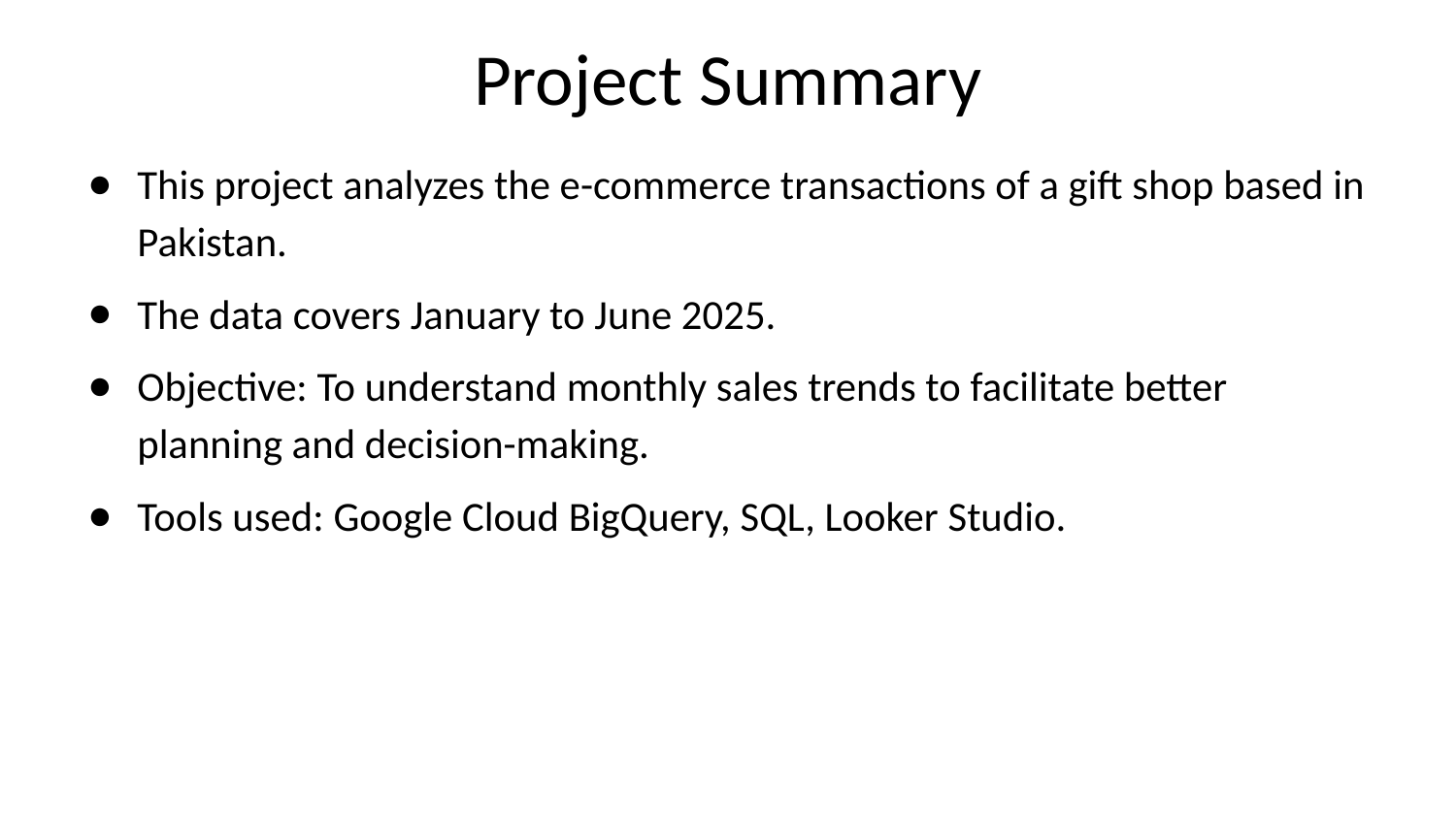

# Project Summary
This project analyzes the e-commerce transactions of a gift shop based in Pakistan.
The data covers January to June 2025.
Objective: To understand monthly sales trends to facilitate better planning and decision-making.
Tools used: Google Cloud BigQuery, SQL, Looker Studio.